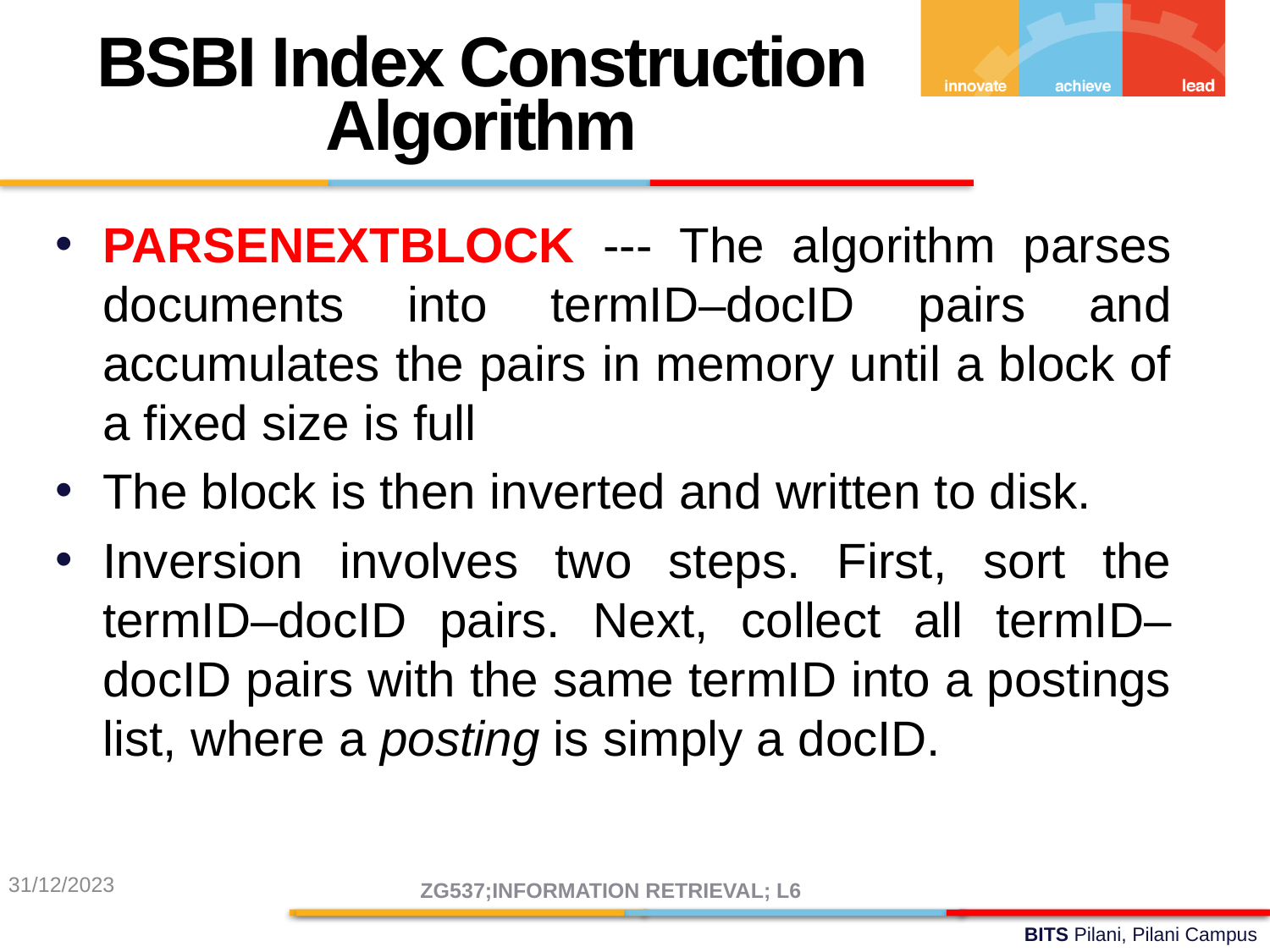

BSBI Index Construction Algorithm
PARSENEXTBLOCK --- The algorithm parses documents into termID–docID pairs and accumulates the pairs in memory until a block of a fixed size is full
The block is then inverted and written to disk.
Inversion involves two steps. First, sort the termID–docID pairs. Next, collect all termID–docID pairs with the same termID into a postings list, where a posting is simply a docID.
31/12/2023
ZG537;INFORMATION RETRIEVAL; L6